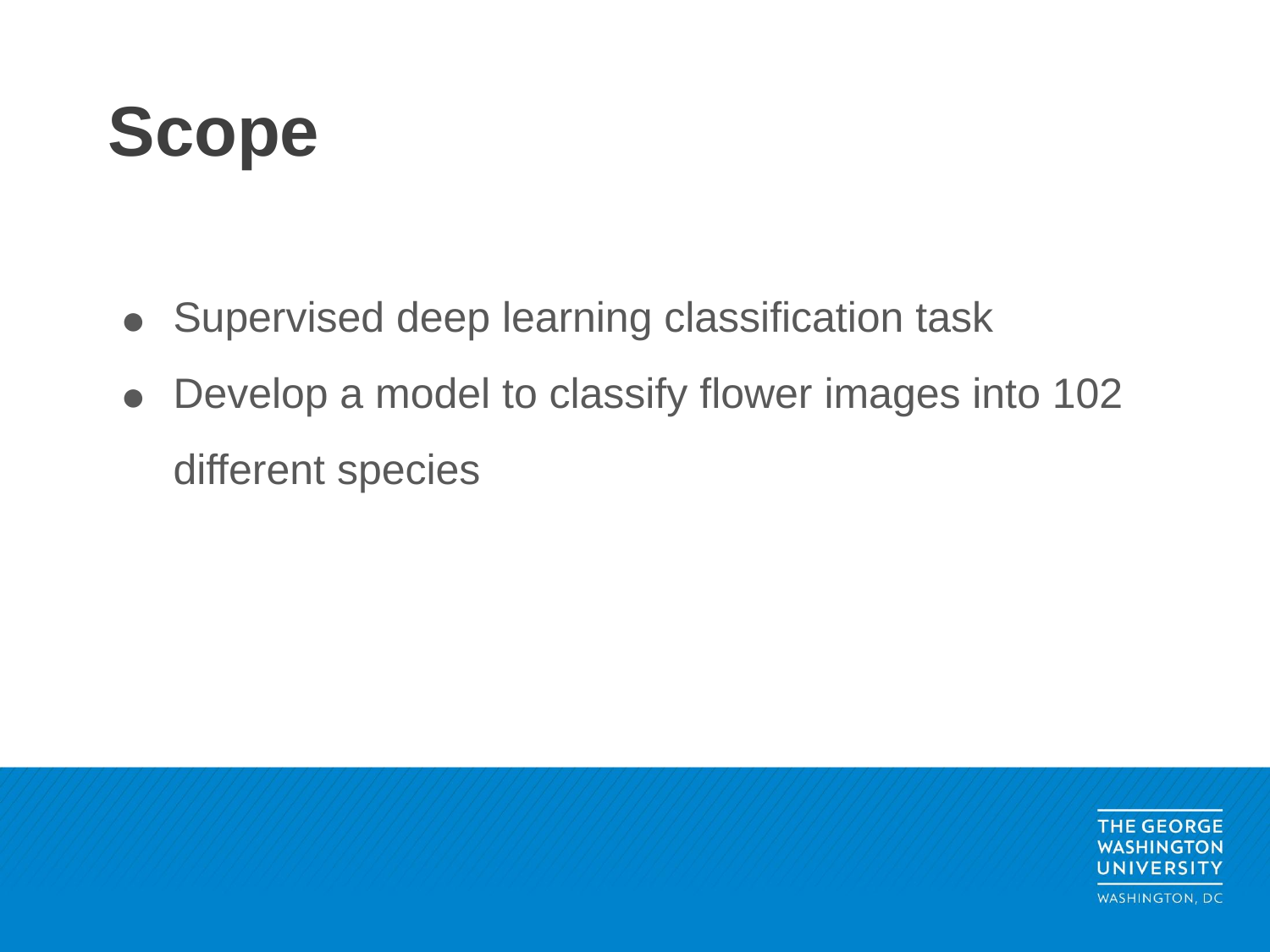

# Scope
Supervised deep learning classification task
Develop a model to classify flower images into 102 different species